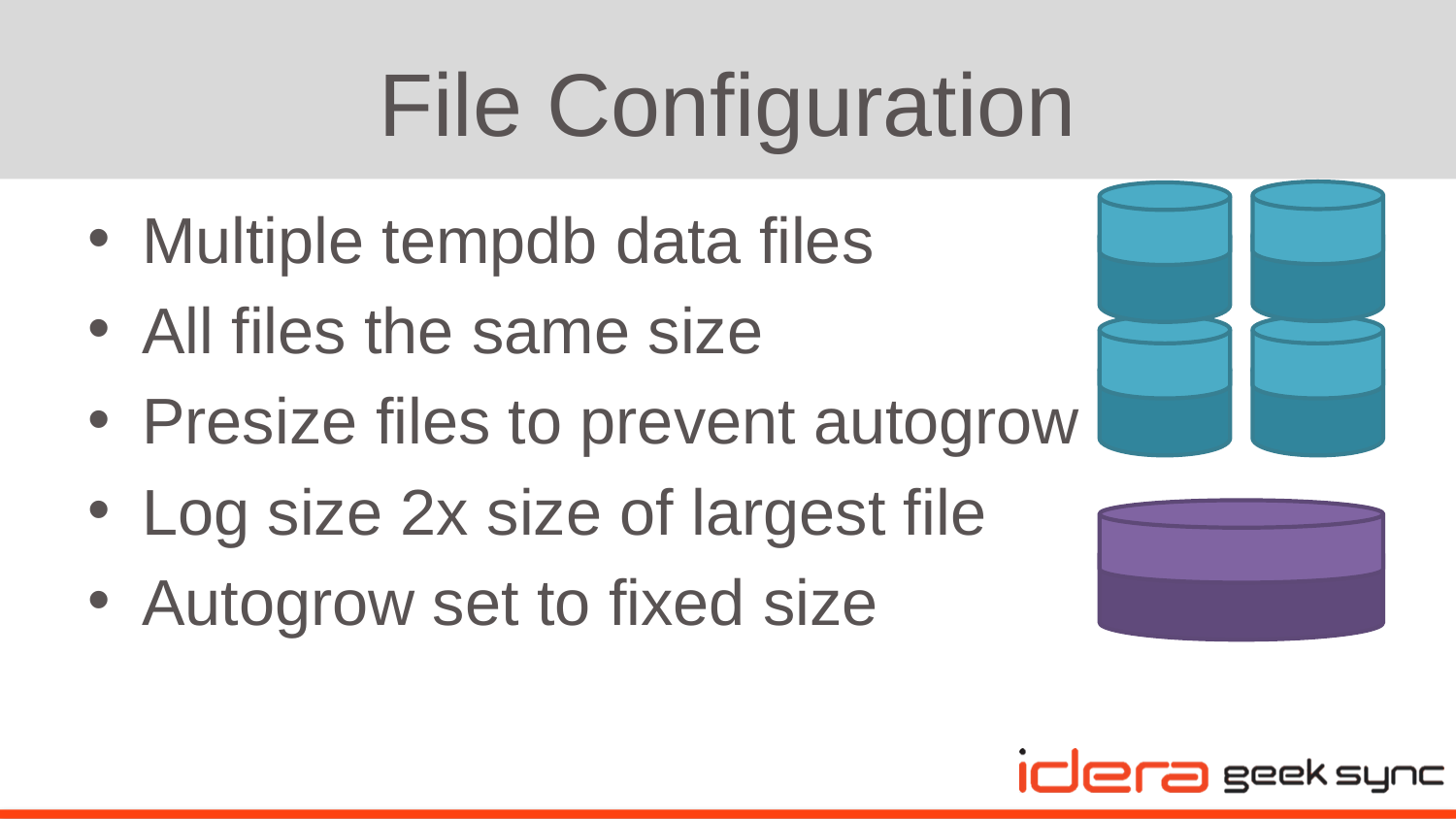

# File Configuration

Multiple tempdb data files
All files the same size
Presize files to prevent autogrow
Log size 2x size of largest file
Autogrow set to fixed size